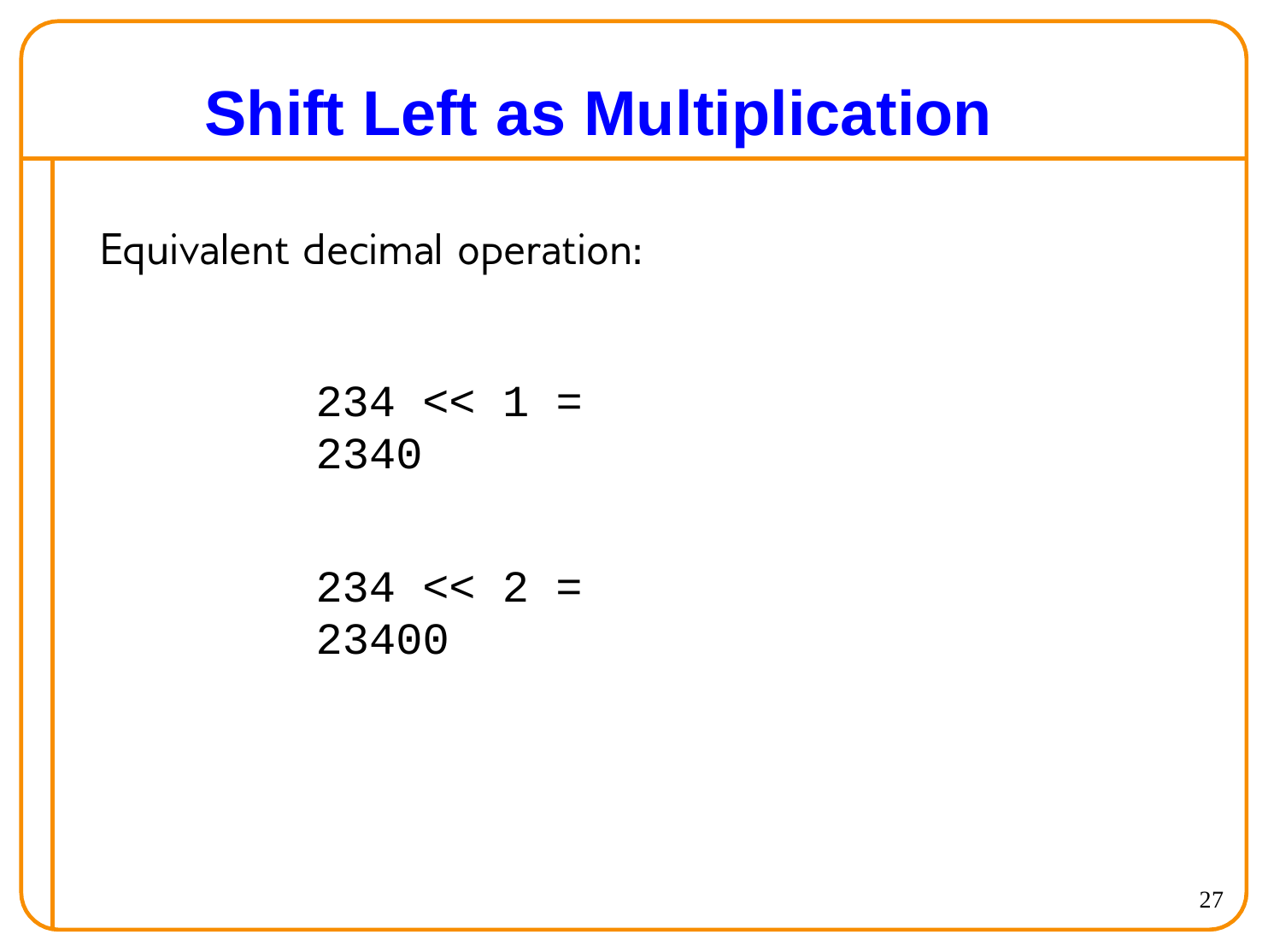

# Shift Left as Multiplication
Equivalent decimal operation:

234 << 1 =
2340

234 << 2 =
23400
27